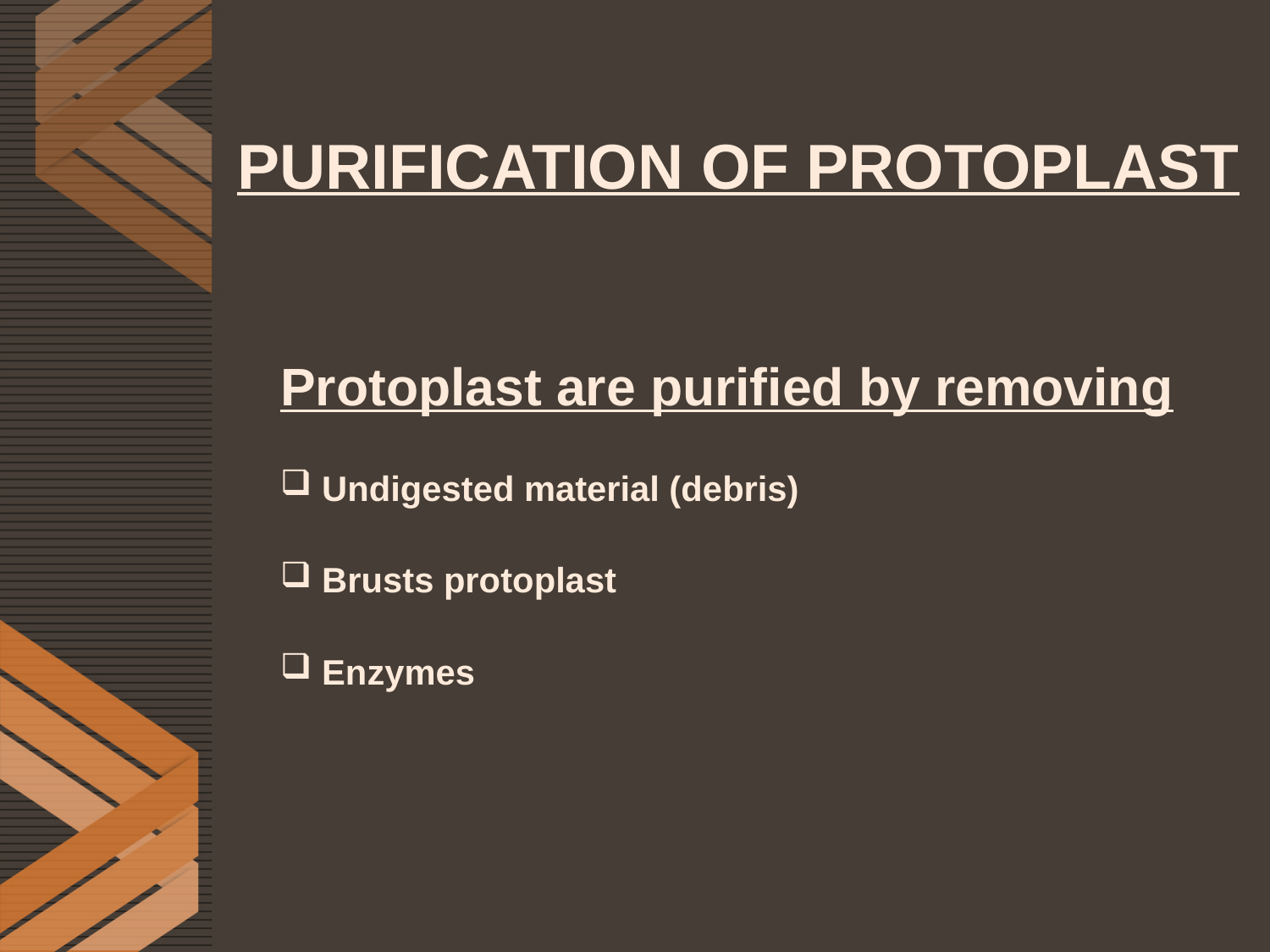

# PURIFICATION OF PROTOPLAST
Protoplast are purified by removing
 Undigested material (debris)
 Brusts protoplast
 Enzymes